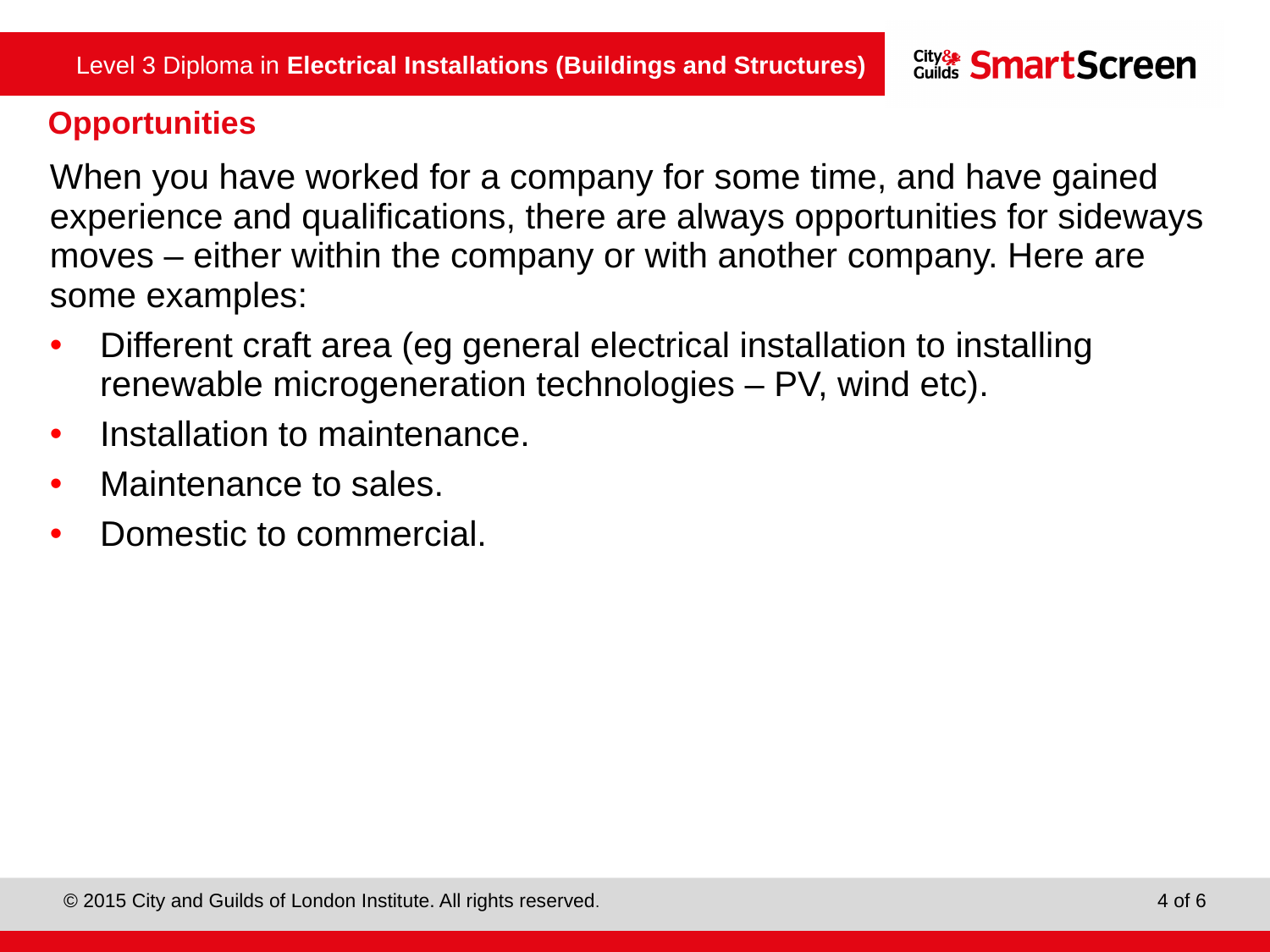

Opportunities
When you have worked for a company for some time, and have gained experience and qualifications, there are always opportunities for sideways moves – either within the company or with another company. Here are some examples:
Different craft area (eg general electrical installation to installing renewable microgeneration technologies – PV, wind etc).
Installation to maintenance.
Maintenance to sales.
Domestic to commercial.